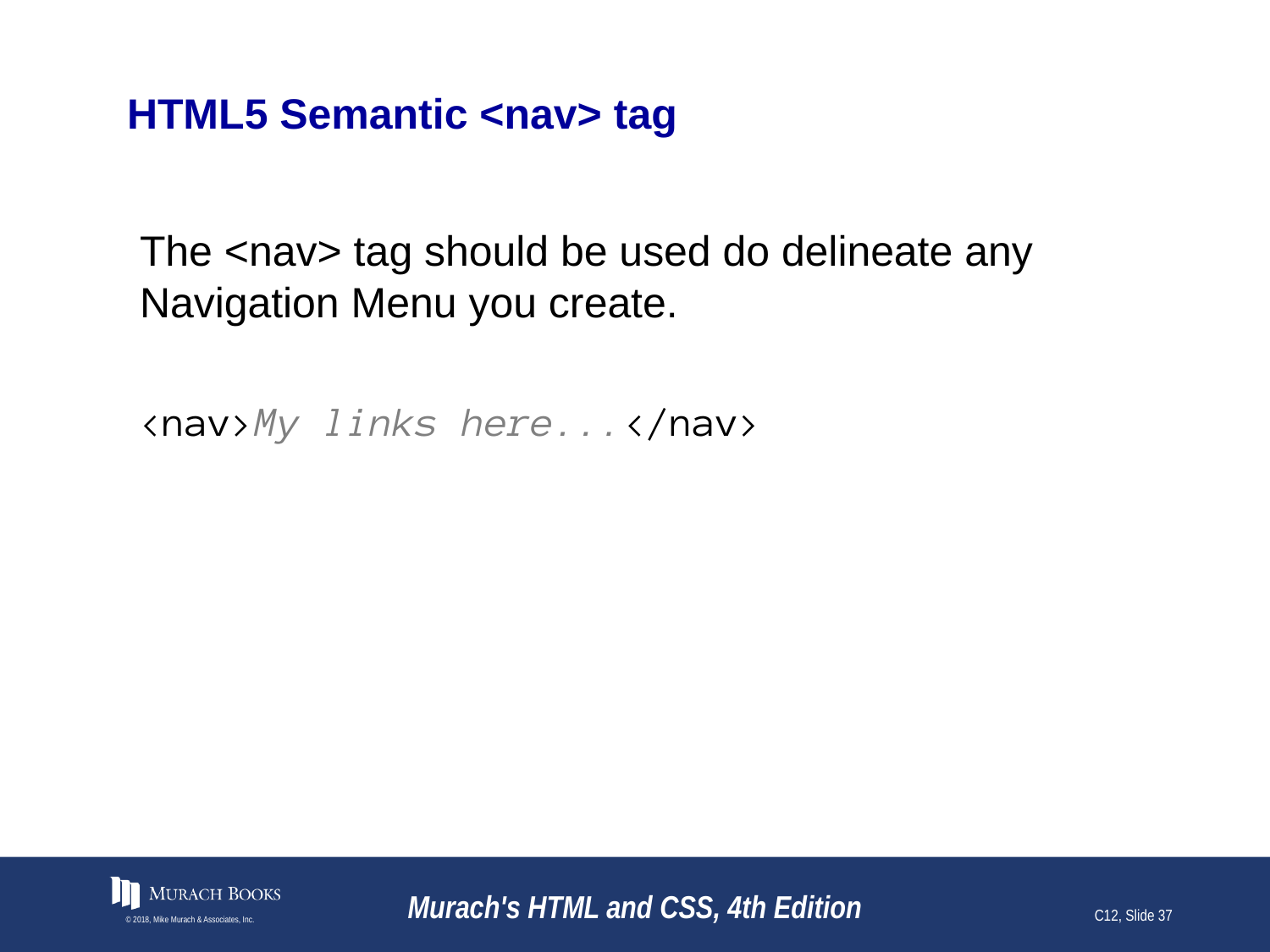

# HTML5 Semantic <nav> tag

The <nav> tag should be used do delineate any Navigation Menu you create.

<nav>My links here...</nav>
© 2018, Mike Murach & Associates, Inc.
Murach's HTML and CSS, 4th Edition

C12, Slide 37